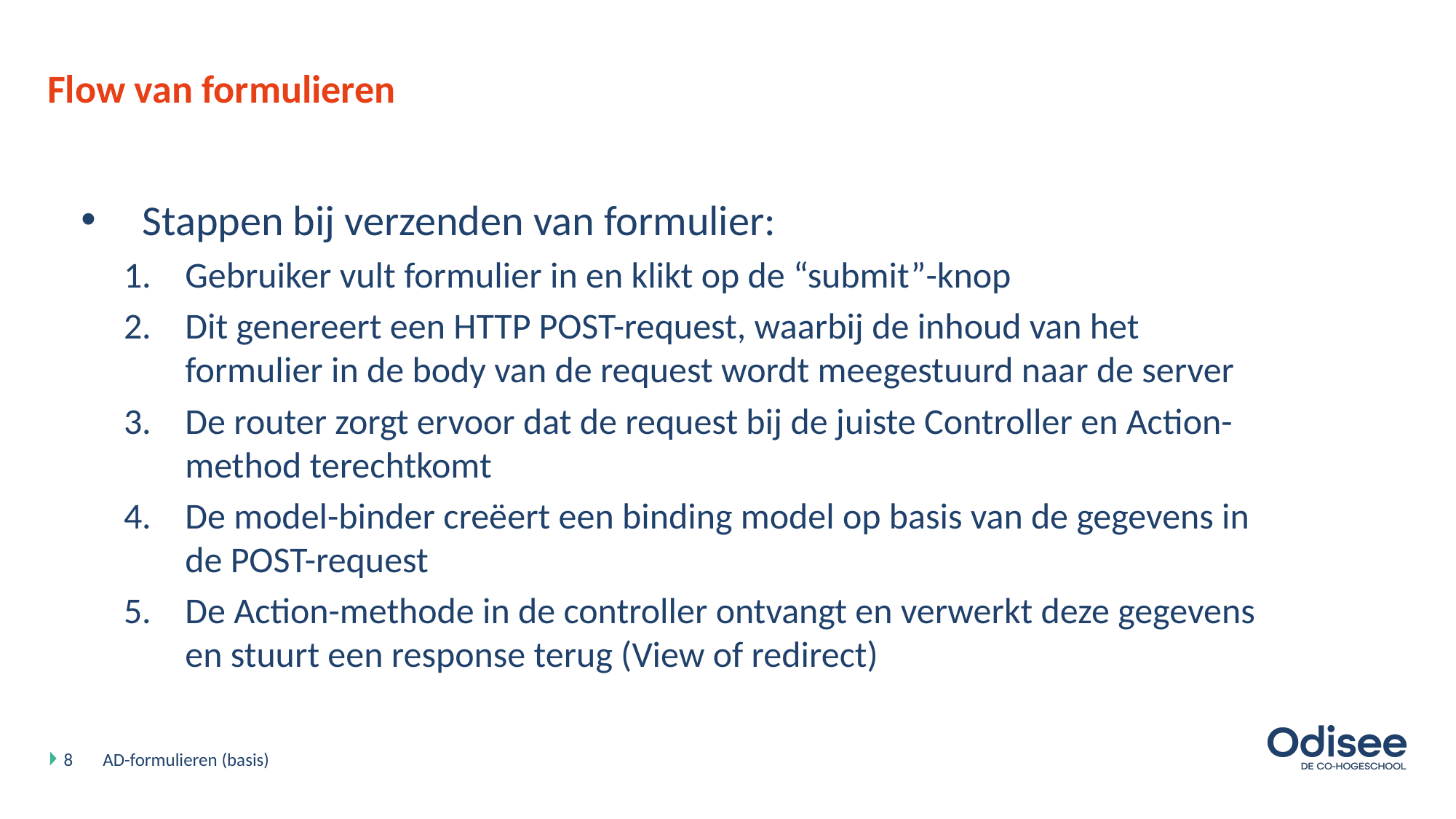

# Flow van formulieren
Stappen bij verzenden van formulier:
Gebruiker vult formulier in en klikt op de “submit”-knop
Dit genereert een HTTP POST-request, waarbij de inhoud van het formulier in de body van de request wordt meegestuurd naar de server
De router zorgt ervoor dat de request bij de juiste Controller en Action-method terechtkomt
De model-binder creëert een binding model op basis van de gegevens in de POST-request
De Action-methode in de controller ontvangt en verwerkt deze gegevens en stuurt een response terug (View of redirect)

8
AD-formulieren (basis)